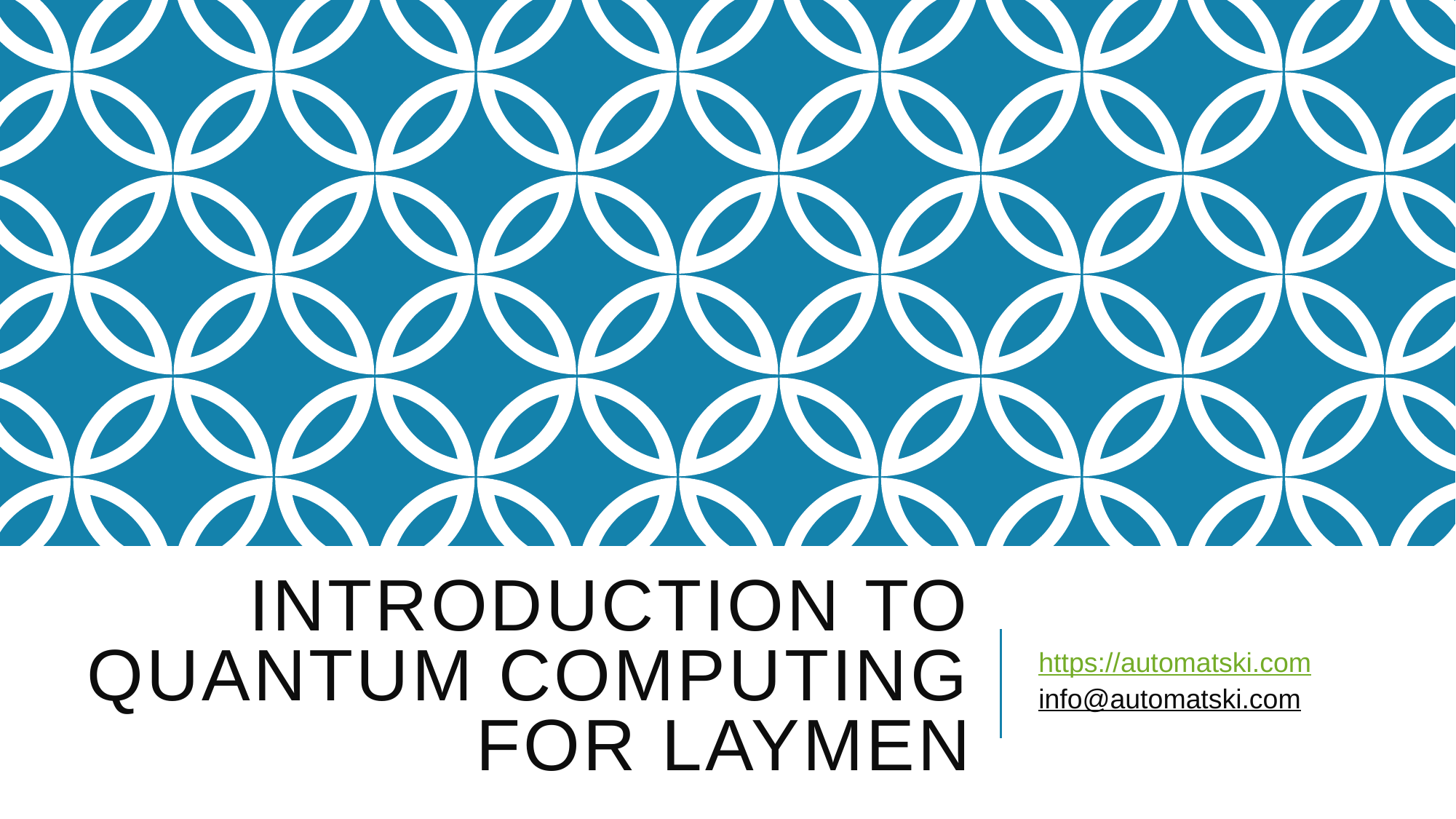

# Introduction to quantum computing for laymen
https://automatski.com
info@automatski.com